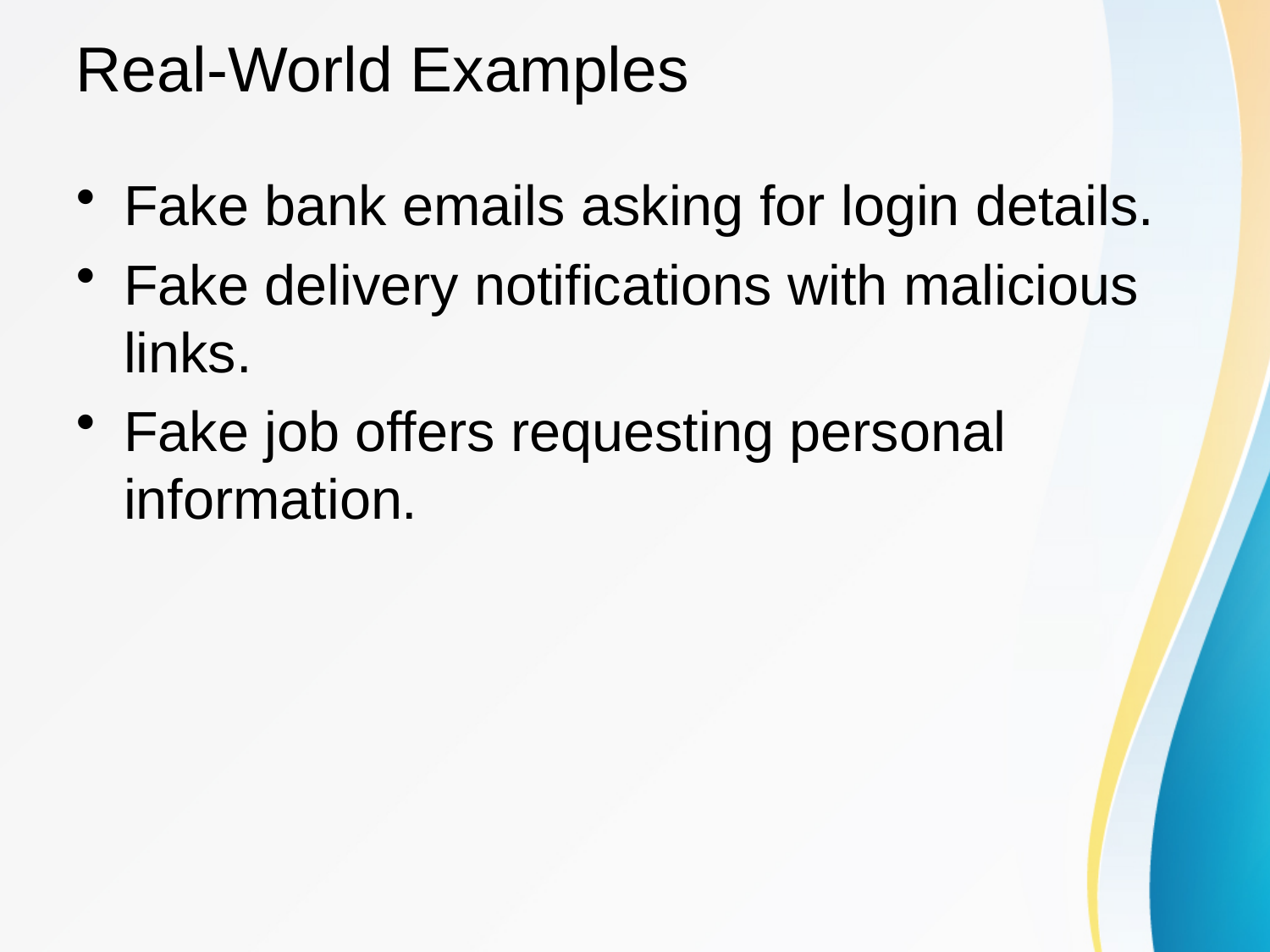

# Real-World Examples
Fake bank emails asking for login details.
Fake delivery notifications with malicious links.
Fake job offers requesting personal information.